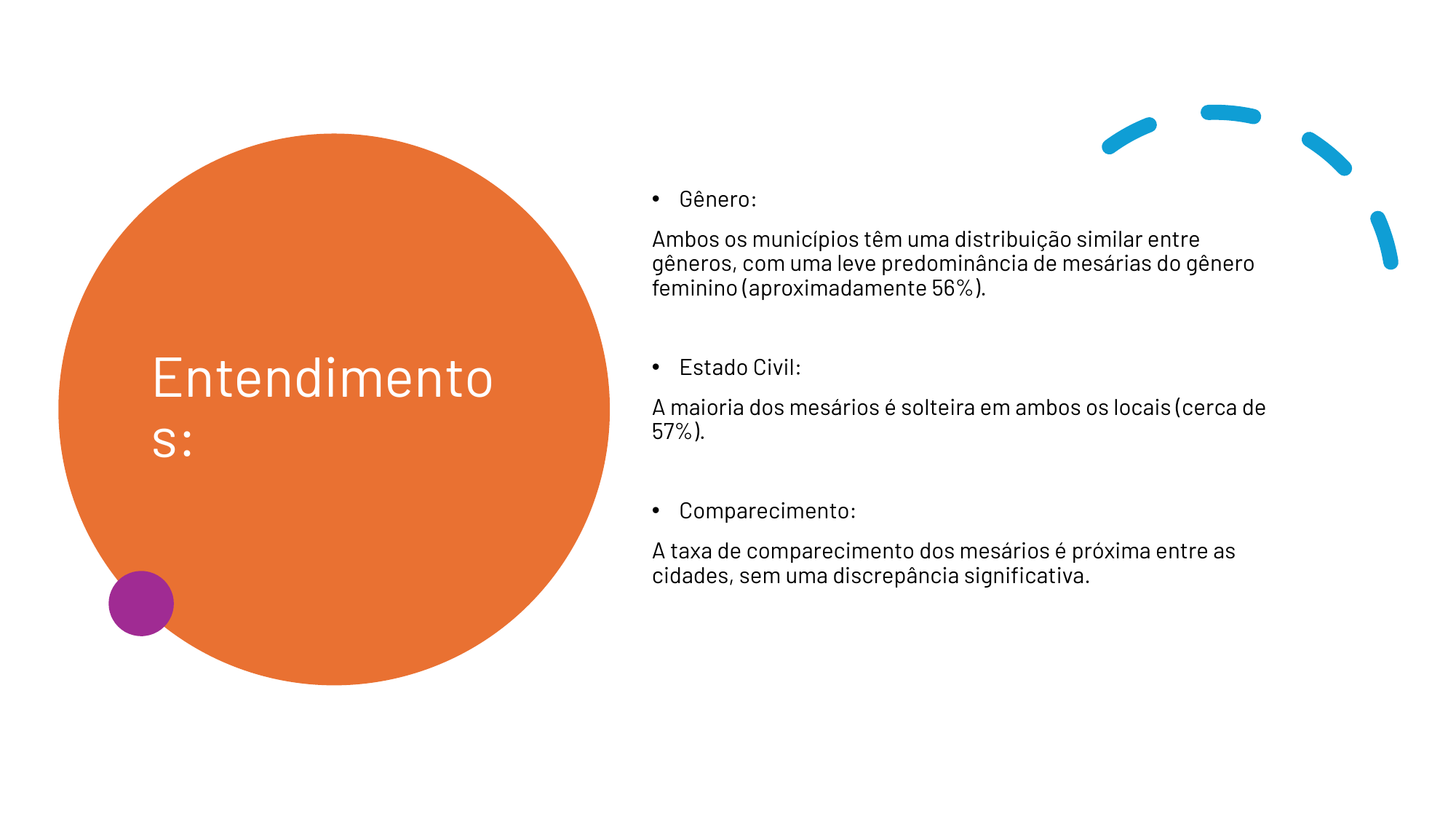

# Entendimentos:
Gênero:
Ambos os municípios têm uma distribuição similar entre gêneros, com uma leve predominância de mesárias do gênero feminino (aproximadamente 56%).

Estado Civil:
A maioria dos mesários é solteira em ambos os locais (cerca de 57%).

Comparecimento:
A taxa de comparecimento dos mesários é próxima entre as cidades, sem uma discrepância significativa.